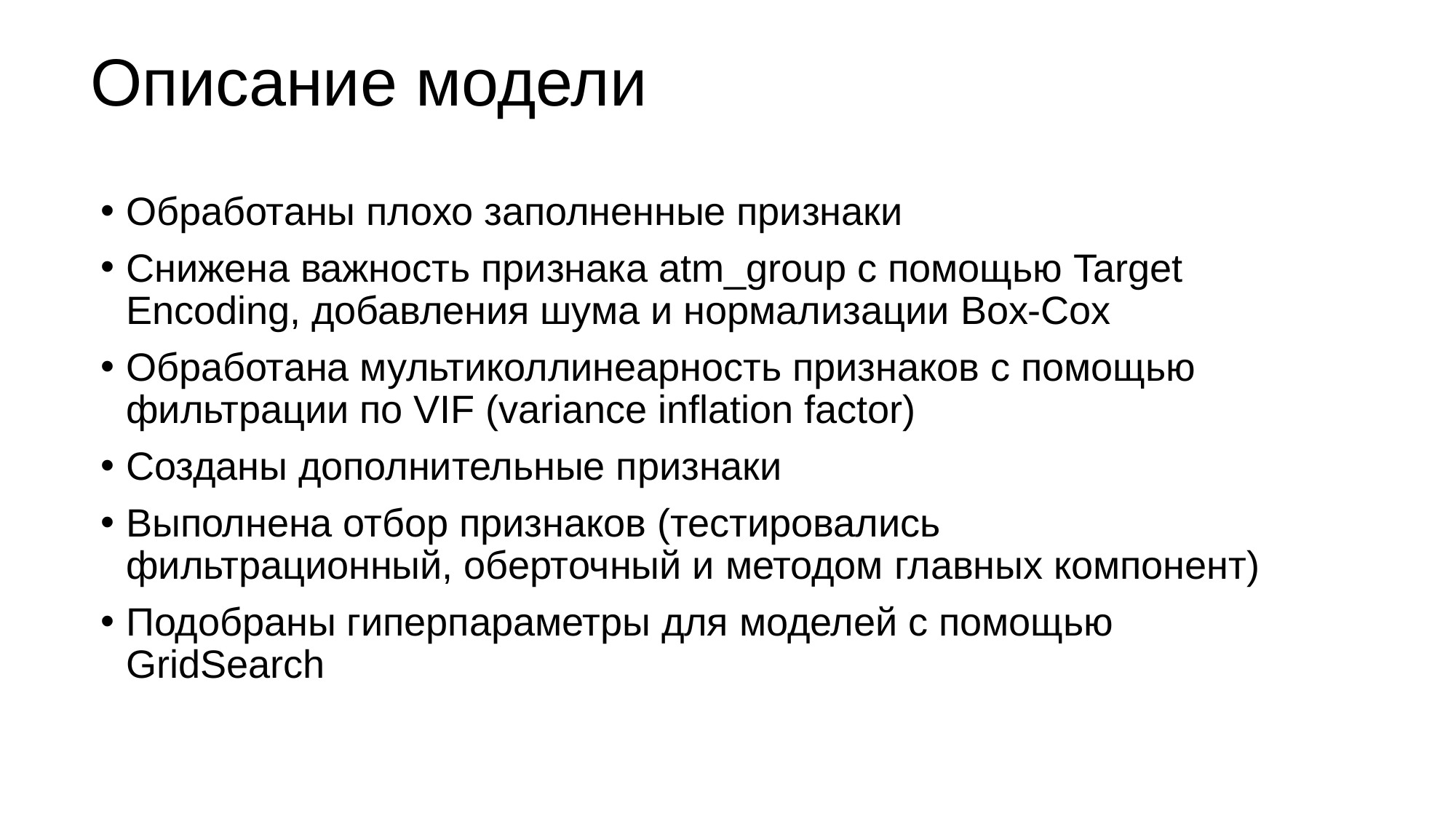

# Описание модели
Обработаны плохо заполненные признаки
Снижена важность признака atm_group с помощью Target Encoding, добавления шума и нормализации Box-Cox
Обработана мультиколлинеарность признаков с помощью фильтрации по VIF (variance inflation factor)
Созданы дополнительные признаки
Выполнена отбор признаков (тестировались фильтрационный, оберточный и методом главных компонент)
Подобраны гиперпараметры для моделей с помощью GridSearch